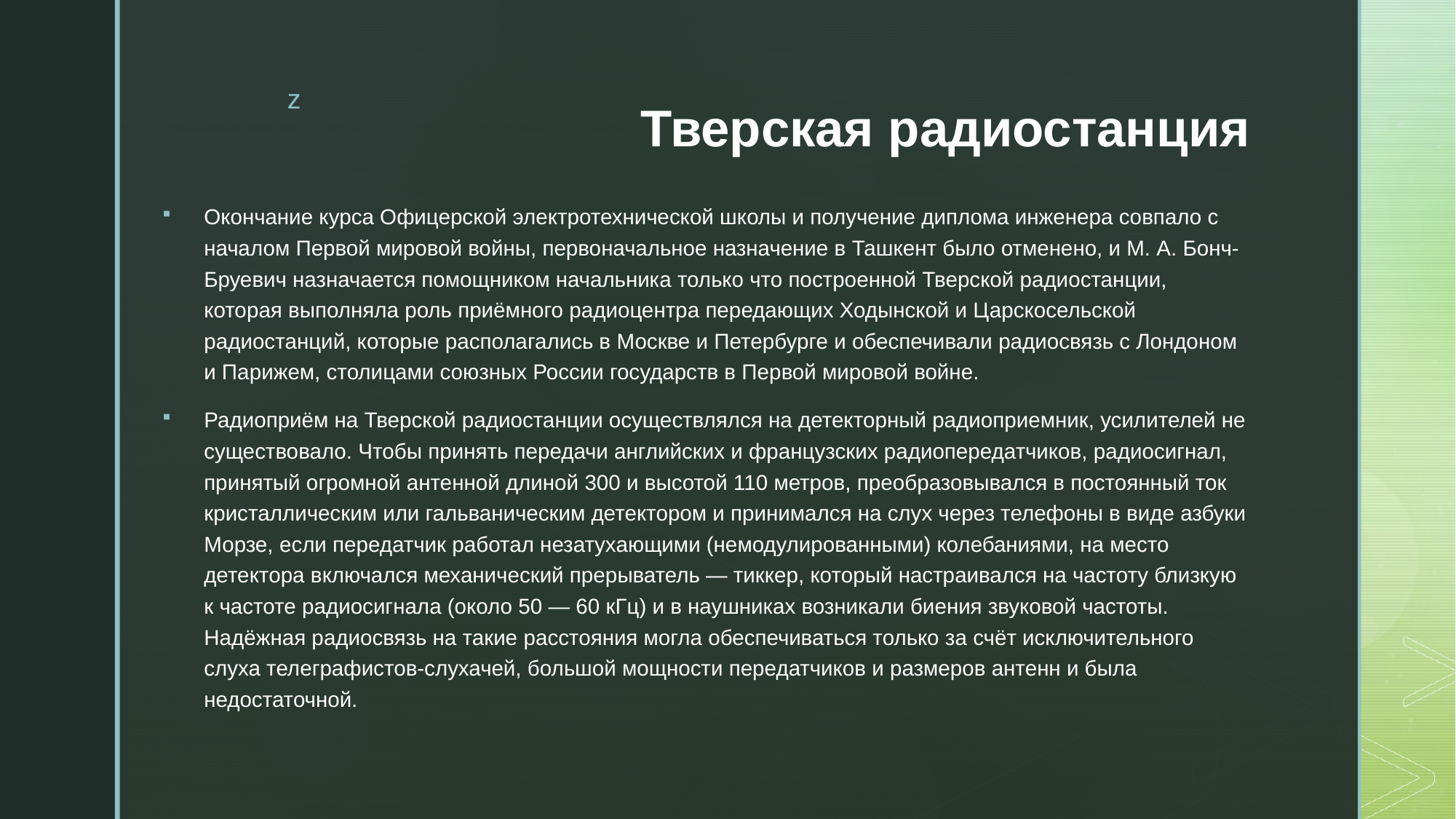

# Тверская радиостанция
Окончание курса Офицерской электротехнической школы и получение диплома инженера совпало с началом Первой мировой войны, первоначальное назначение в Ташкент было отменено, и М. А. Бонч-Бруевич назначается помощником начальника только что построенной Тверской радиостанции, которая выполняла роль приёмного радиоцентра передающих Ходынской и Царскосельской радиостанций, которые располагались в Москве и Петербурге и обеспечивали радиосвязь с Лондоном и Парижем, столицами союзных России государств в Первой мировой войне.
Радиоприём на Тверской радиостанции осуществлялся на детекторный радиоприемник, усилителей не существовало. Чтобы принять передачи английских и французских радиопередатчиков, радиосигнал, принятый огромной антенной длиной 300 и высотой 110 метров, преобразовывался в постоянный ток кристаллическим или гальваническим детектором и принимался на слух через телефоны в виде азбуки Морзе, если передатчик работал незатухающими (немодулированными) колебаниями, на место детектора включался механический прерыватель — тиккер, который настраивался на частоту близкую к частоте радиосигнала (около 50 — 60 кГц) и в наушниках возникали биения звуковой частоты. Надёжная радиосвязь на такие расстояния могла обеспечиваться только за счёт исключительного слуха телеграфистов-слухачей, большой мощности передатчиков и размеров антенн и была недостаточной.